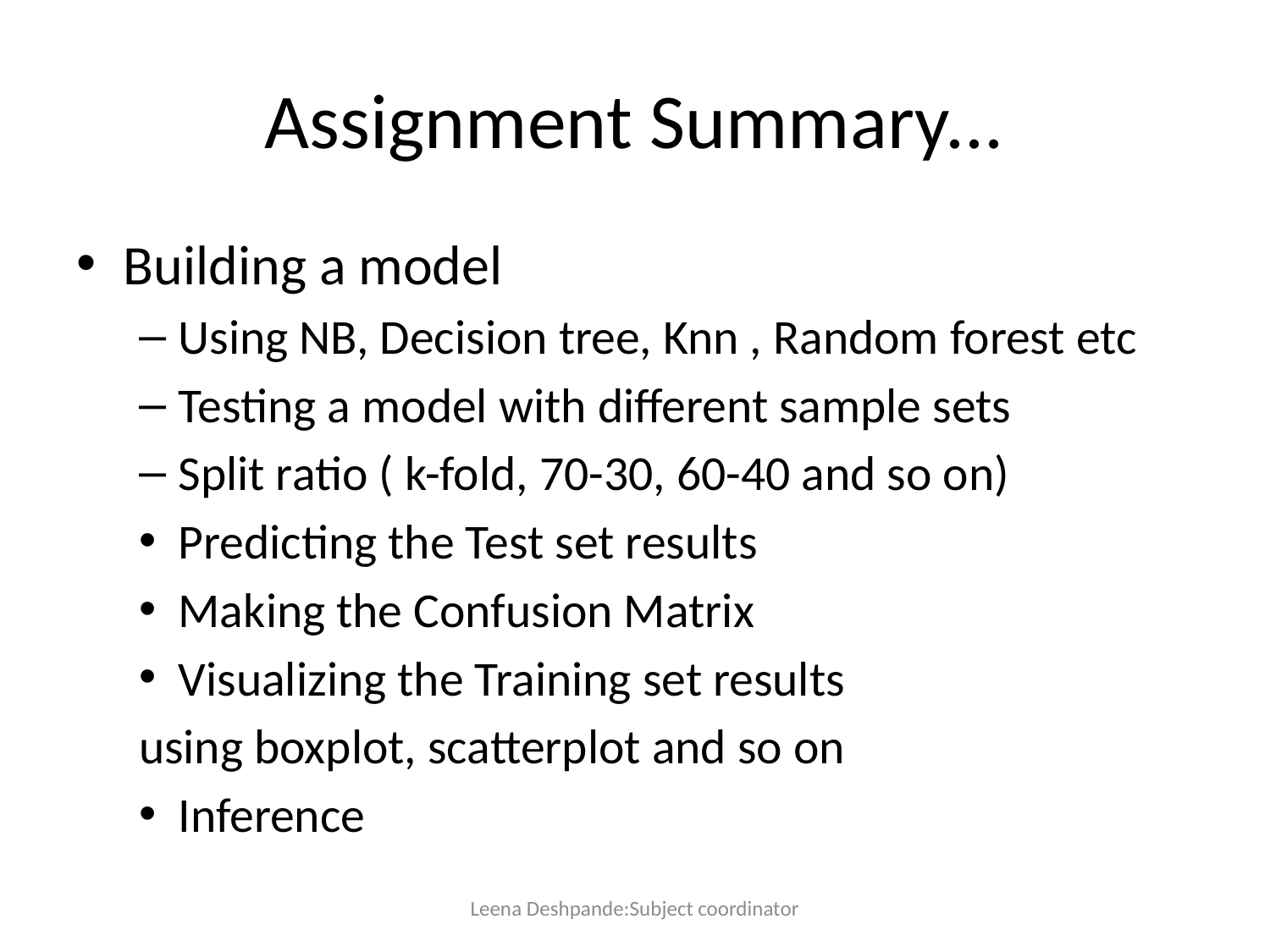

# Assignment Summary...
Building a model
Using NB, Decision tree, Knn , Random forest etc
Testing a model with different sample sets
Split ratio ( k-fold, 70-30, 60-40 and so on)
Predicting the Test set results
Making the Confusion Matrix
Visualizing the Training set results
		using boxplot, scatterplot and so on
Inference
Leena Deshpande:Subject coordinator